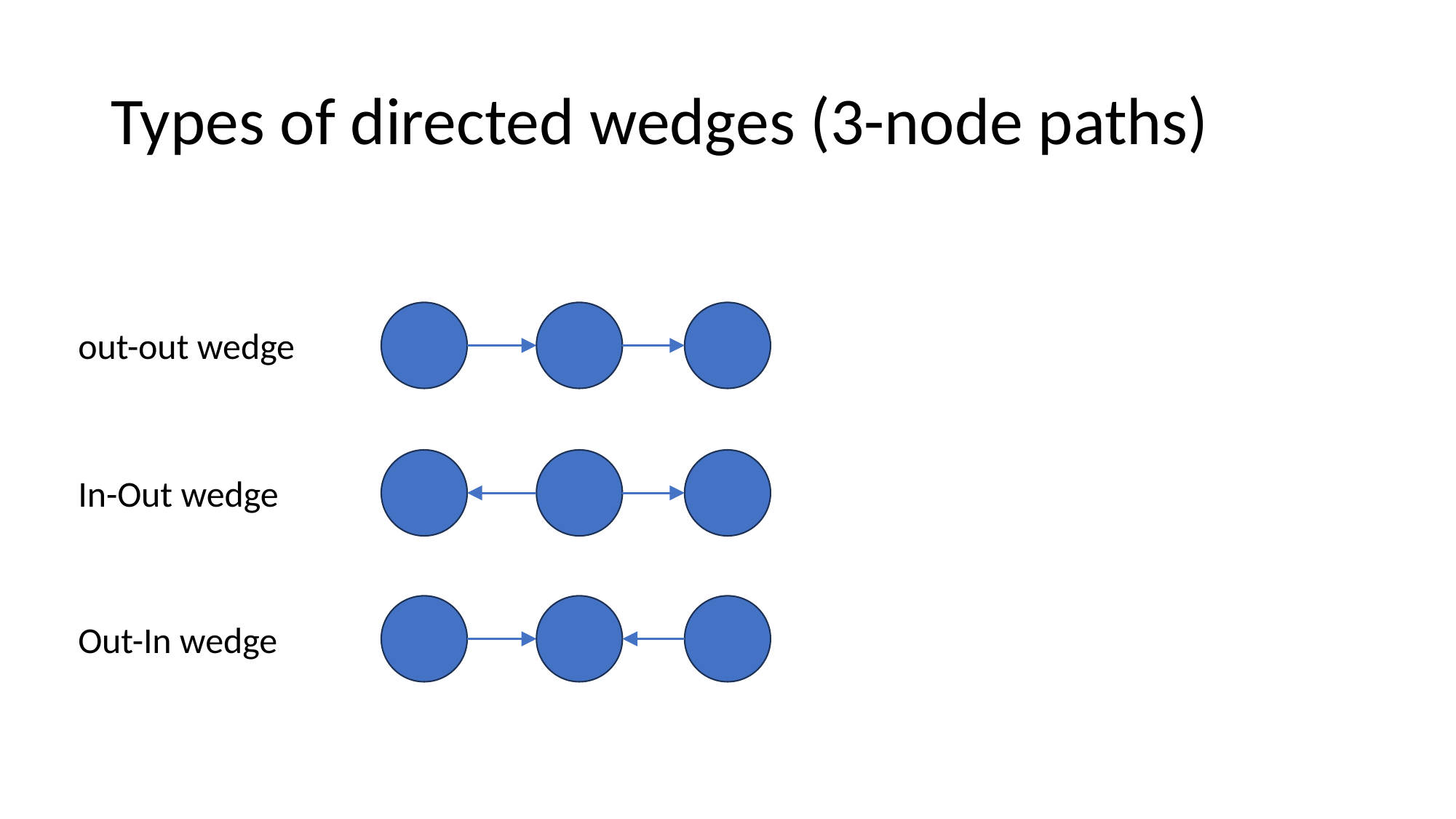

# Types of directed wedges (3-node paths)

out-out wedge

In-Out wedge

Out-In wedge